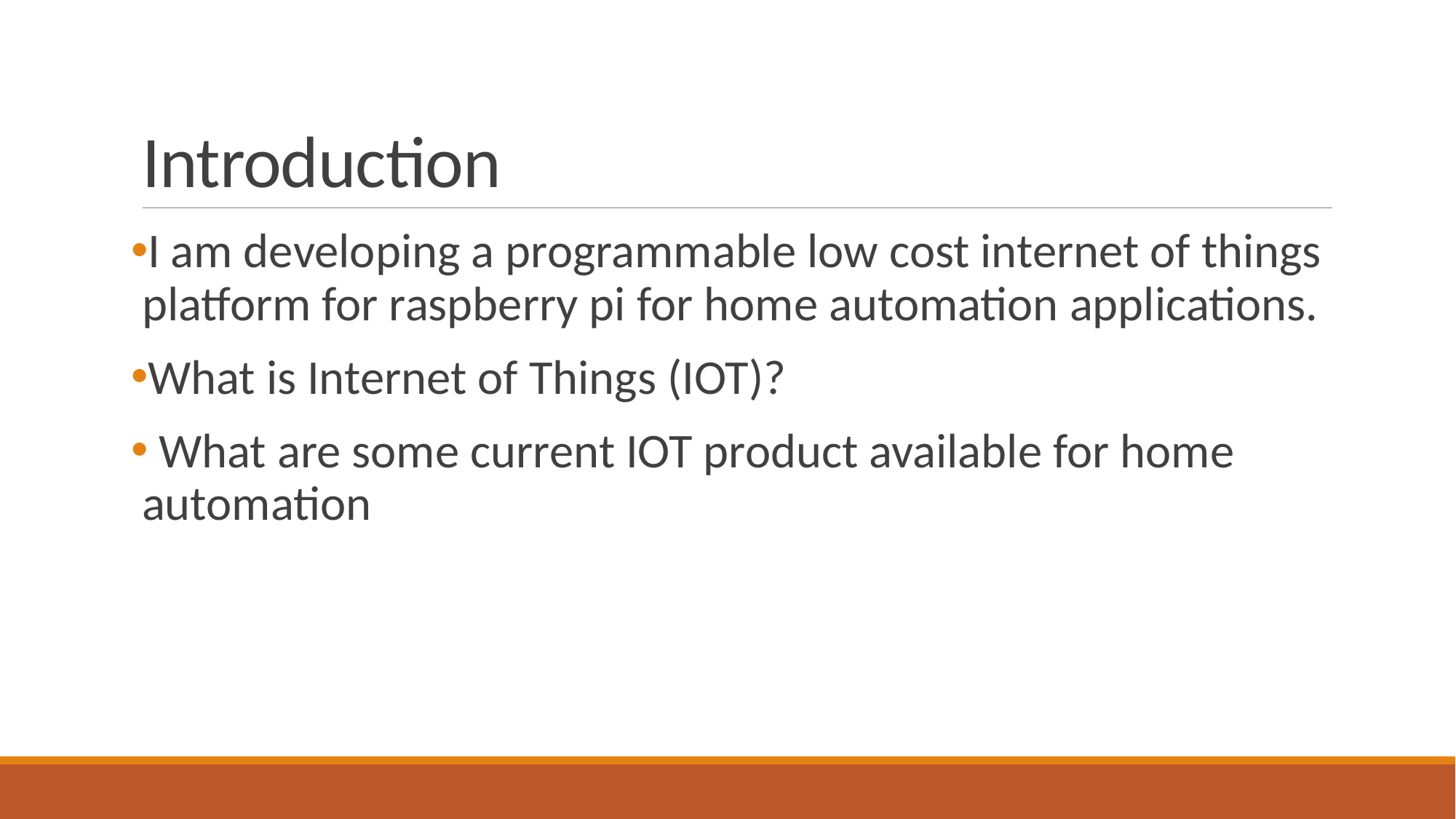

# Introduction
I am developing a programmable low cost internet of things platform for raspberry pi for home automation applications.
What is Internet of Things (IOT)?
 What are some current IOT product available for home automation